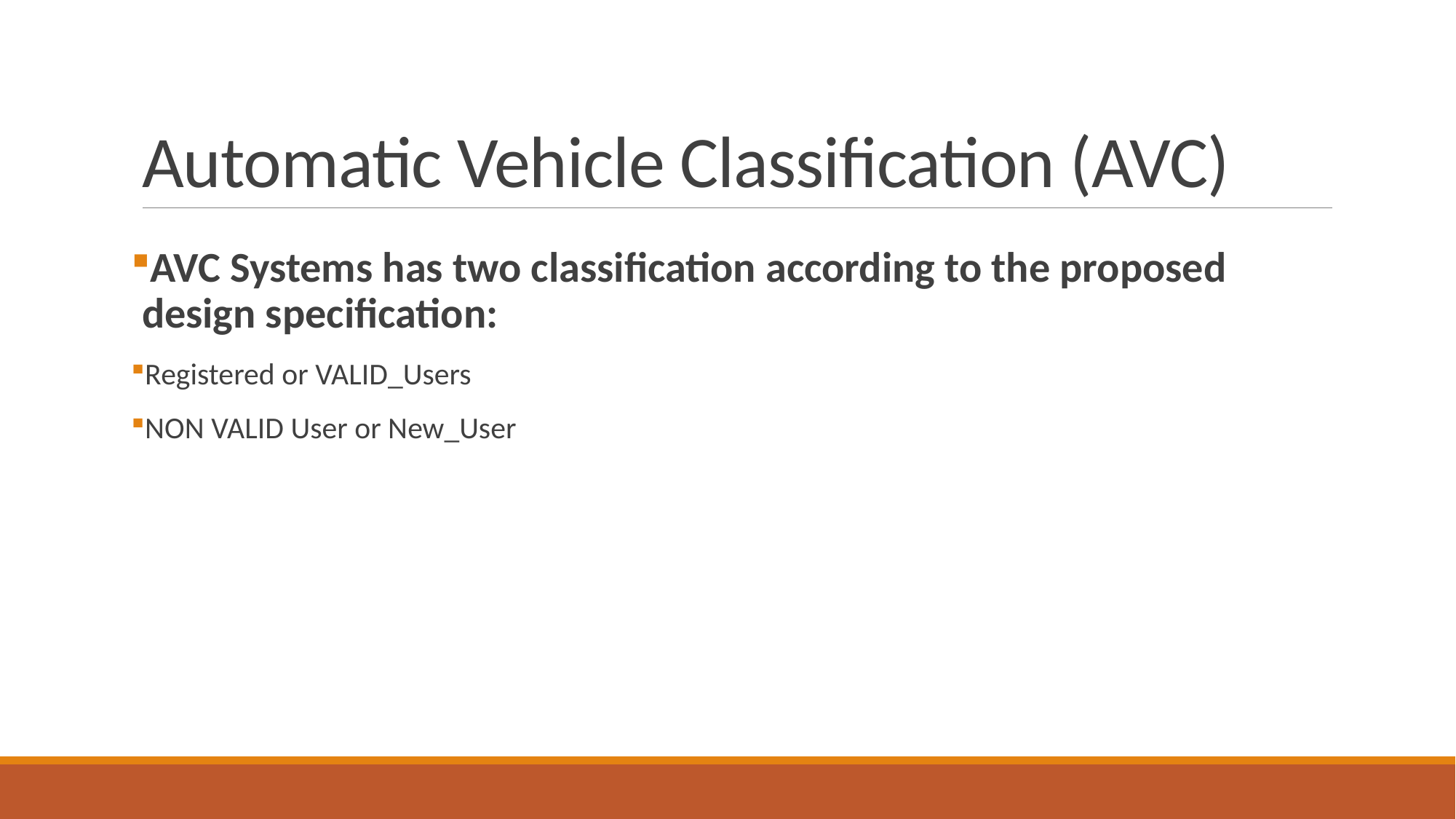

# Automatic Vehicle Classification (AVC)
AVC Systems has two classification according to the proposed design specification:
Registered or VALID_Users
NON VALID User or New_User